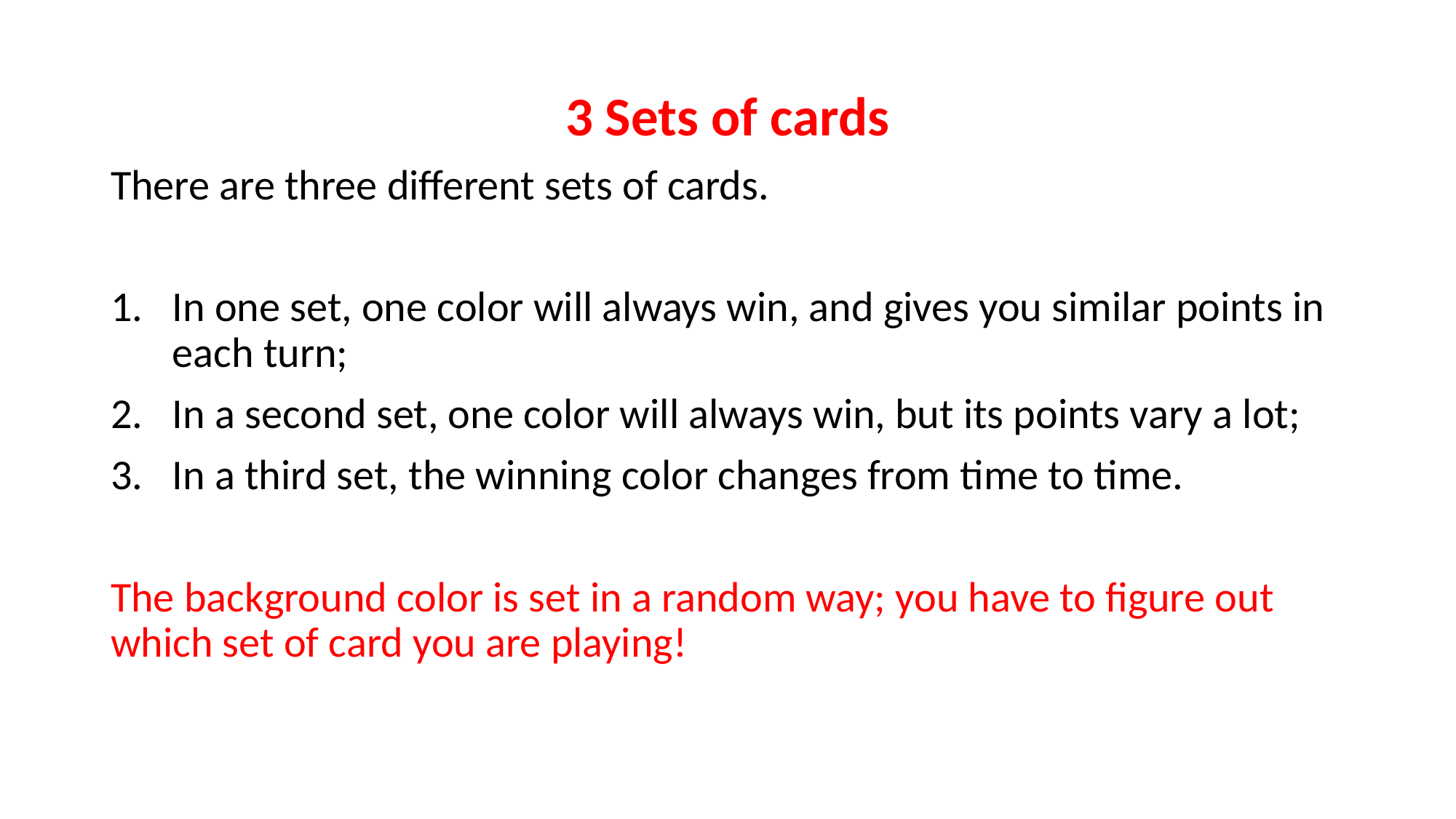

3 Sets of cards
There are three different sets of cards.

In one set, one color will always win, and gives you similar points in each turn;
In a second set, one color will always win, but its points vary a lot;
In a third set, the winning color changes from time to time.

The background color is set in a random way; you have to figure out which set of card you are playing!